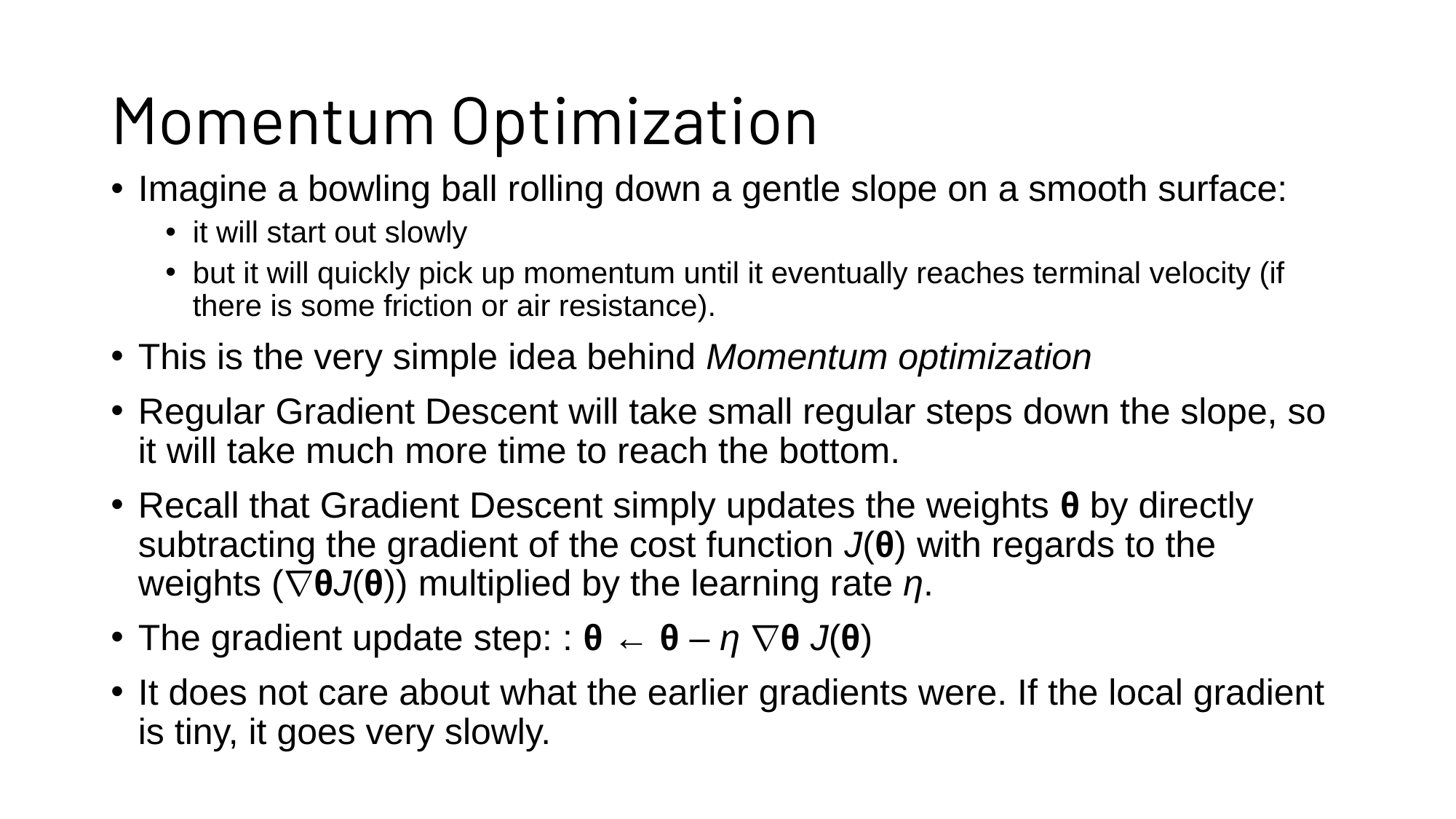

# Momentum Optimization
Imagine a bowling ball rolling down a gentle slope on a smooth surface:
it will start out slowly
but it will quickly pick up momentum until it eventually reaches terminal velocity (if there is some friction or air resistance).
This is the very simple idea behind Momentum optimization
Regular Gradient Descent will take small regular steps down the slope, so it will take much more time to reach the bottom.
Recall that Gradient Descent simply updates the weights θ by directly subtracting the gradient of the cost function J(θ) with regards to the weights (∇θJ(θ)) multiplied by the learning rate η.
The gradient update step: : θ ← θ – η ∇θ J(θ)
It does not care about what the earlier gradients were. If the local gradient is tiny, it goes very slowly.